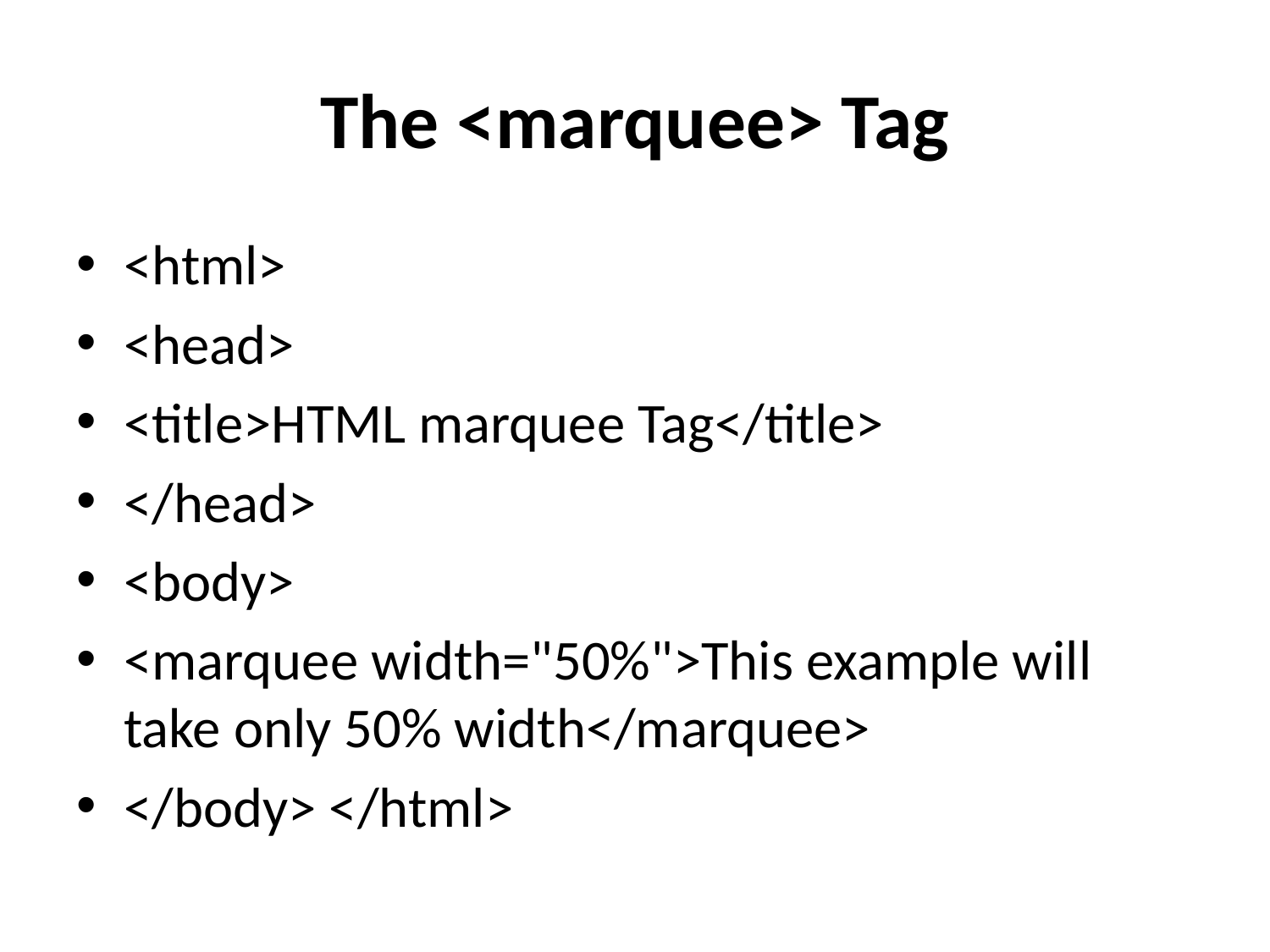

# The <marquee> Tag
<html>
<head>
<title>HTML marquee Tag</title>
</head>
<body>
<marquee width="50%">This example will take only 50% width</marquee>
</body> </html>